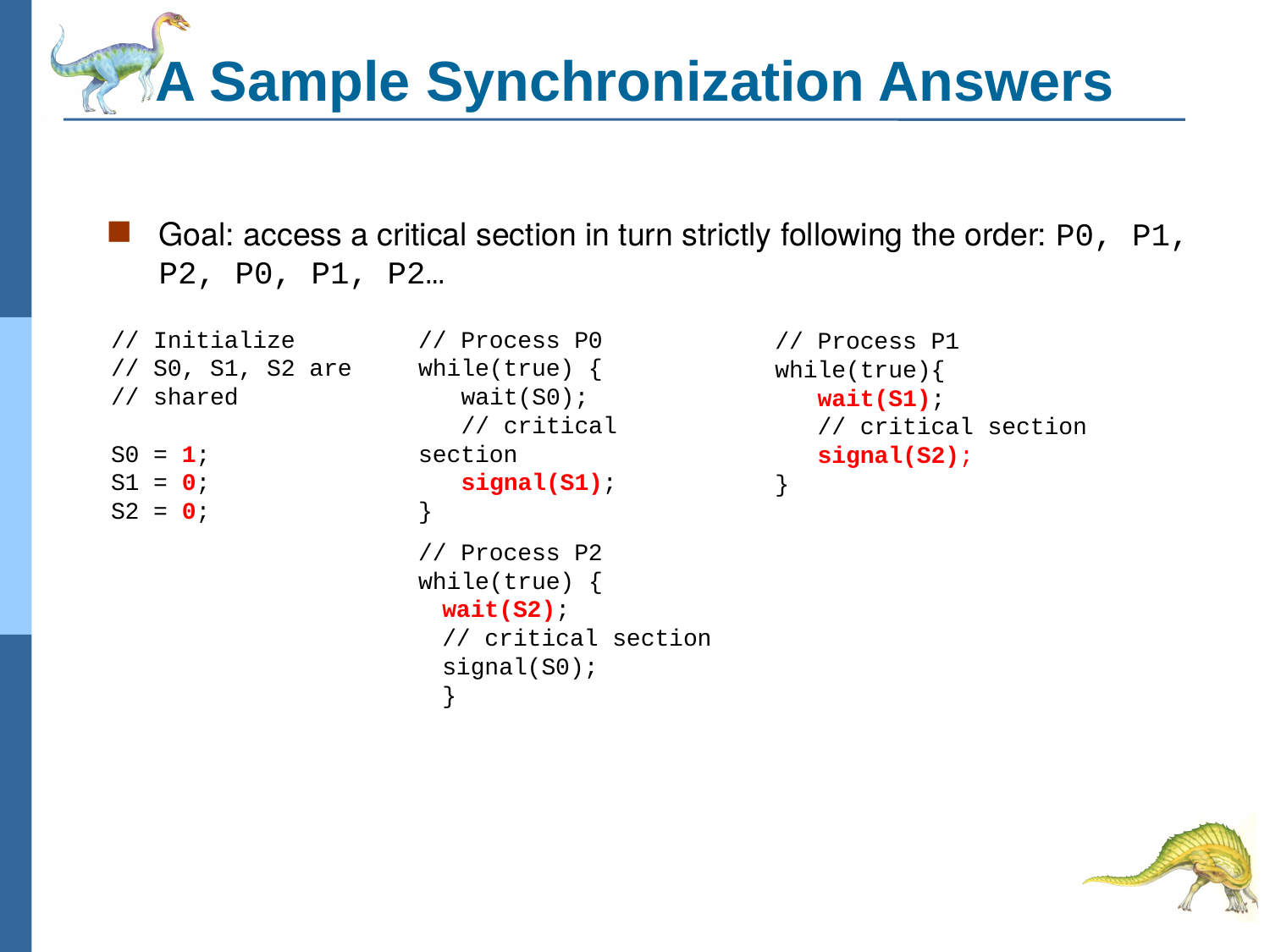

# A Sample Synchronization Answers
Goal: access a critical section in turn strictly following the order: P0, P1, P2, P0, P1, P2…

// Process P0
while(true) {
   wait(S0);
   // critical section
   signal(S1);
}

// Initialize
// S0, S1, S2 are // shared

S0 = 1;
S1 = 0;
S2 = 0;
// Process P1
while(true){
   wait(S1);
   // critical section
   signal(S2);
}

// Process P2
while(true) {
wait(S2);
// critical section
signal(S0);
}